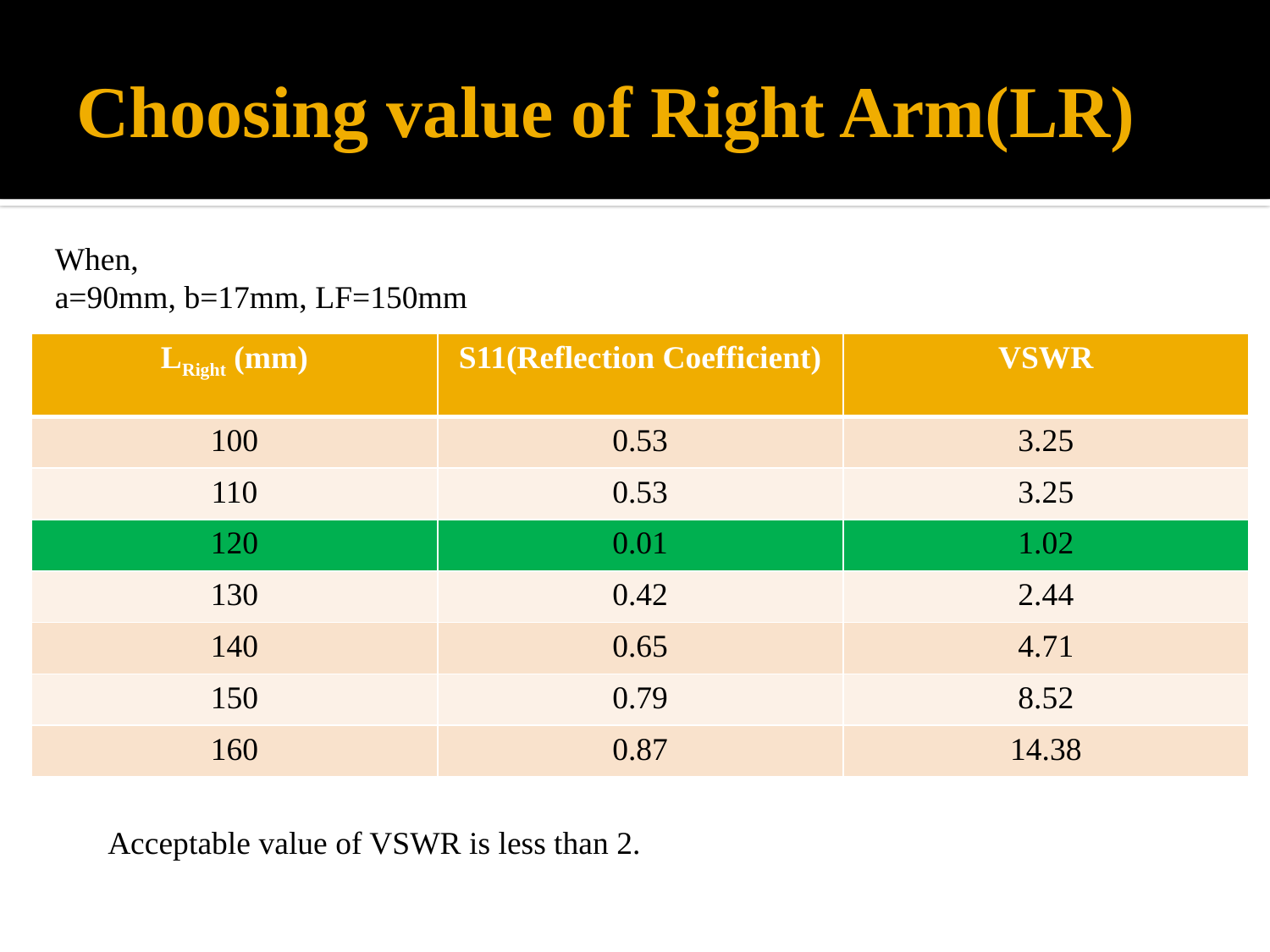

# Choosing value of Right Arm(LR)
When,
a=90mm, b=17mm, LF=150mm
| LRight (mm) | S11(Reflection Coefficient) | VSWR |
| --- | --- | --- |
| 100 | 0.53 | 3.25 |
| 110 | 0.53 | 3.25 |
| 120 | 0.01 | 1.02 |
| 130 | 0.42 | 2.44 |
| 140 | 0.65 | 4.71 |
| 150 | 0.79 | 8.52 |
| 160 | 0.87 | 14.38 |
Acceptable value of VSWR is less than 2.